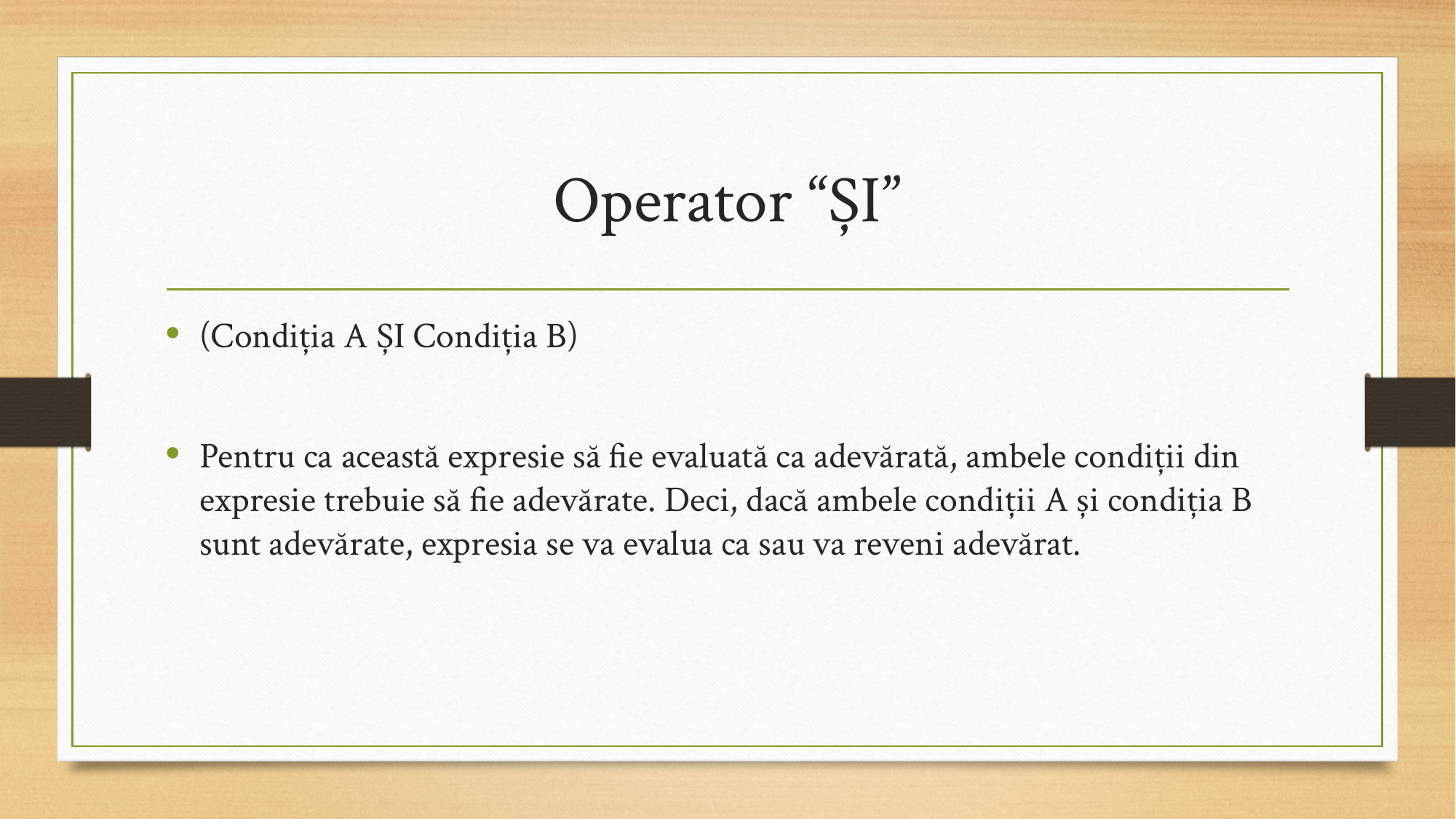

# Operator “ȘI”
(Condiția A ȘI Condiția B)

Pentru ca această expresie să fie evaluată ca adevărată, ambele condiții din expresie trebuie să fie adevărate. Deci, dacă ambele condiții A și condiția B sunt adevărate, expresia se va evalua ca sau va reveni adevărat.